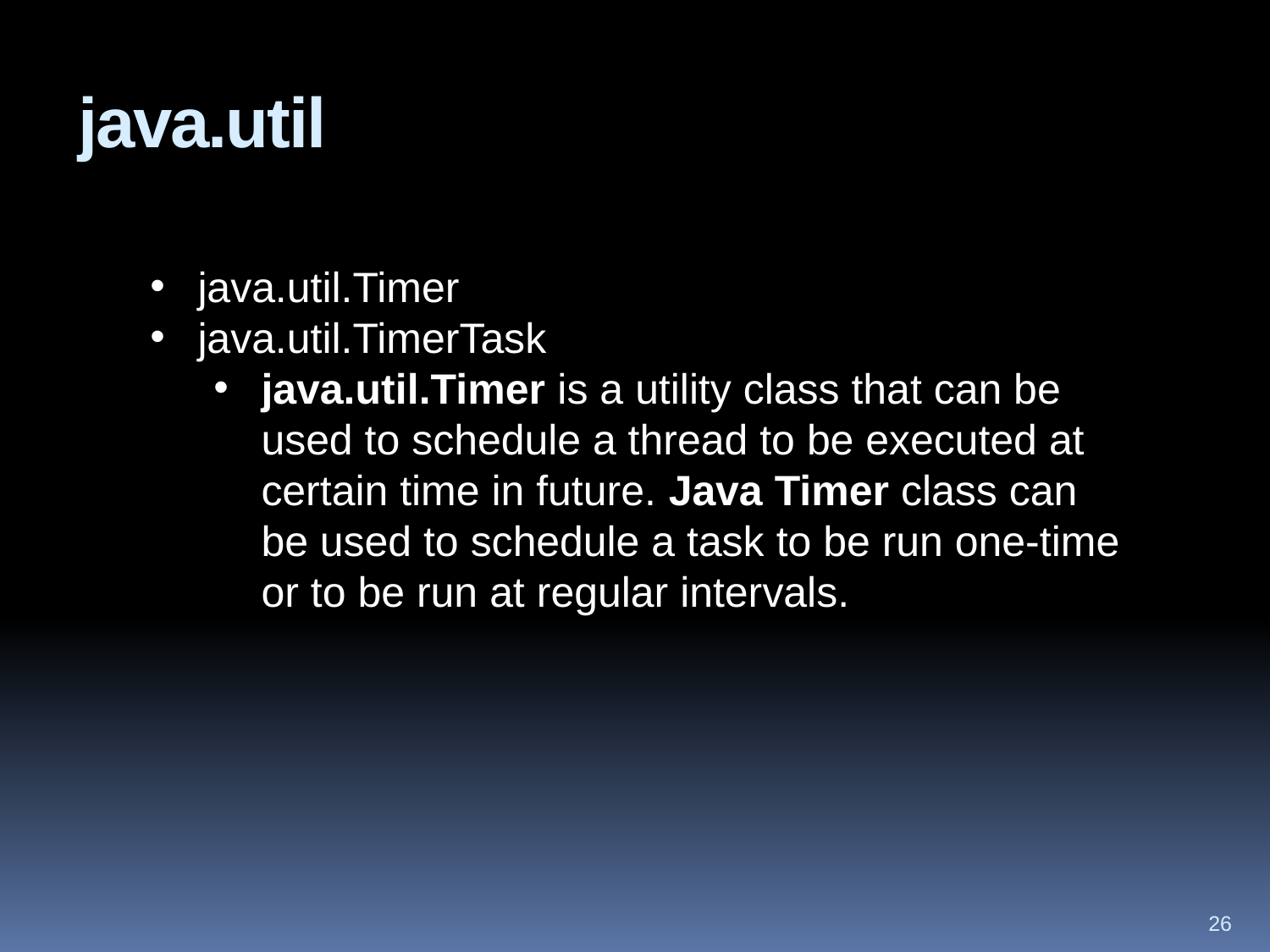

# java.util
java.util.Timer
java.util.TimerTask
java.util.Timer is a utility class that can be used to schedule a thread to be executed at certain time in future. Java Timer class can be used to schedule a task to be run one-time or to be run at regular intervals.
26